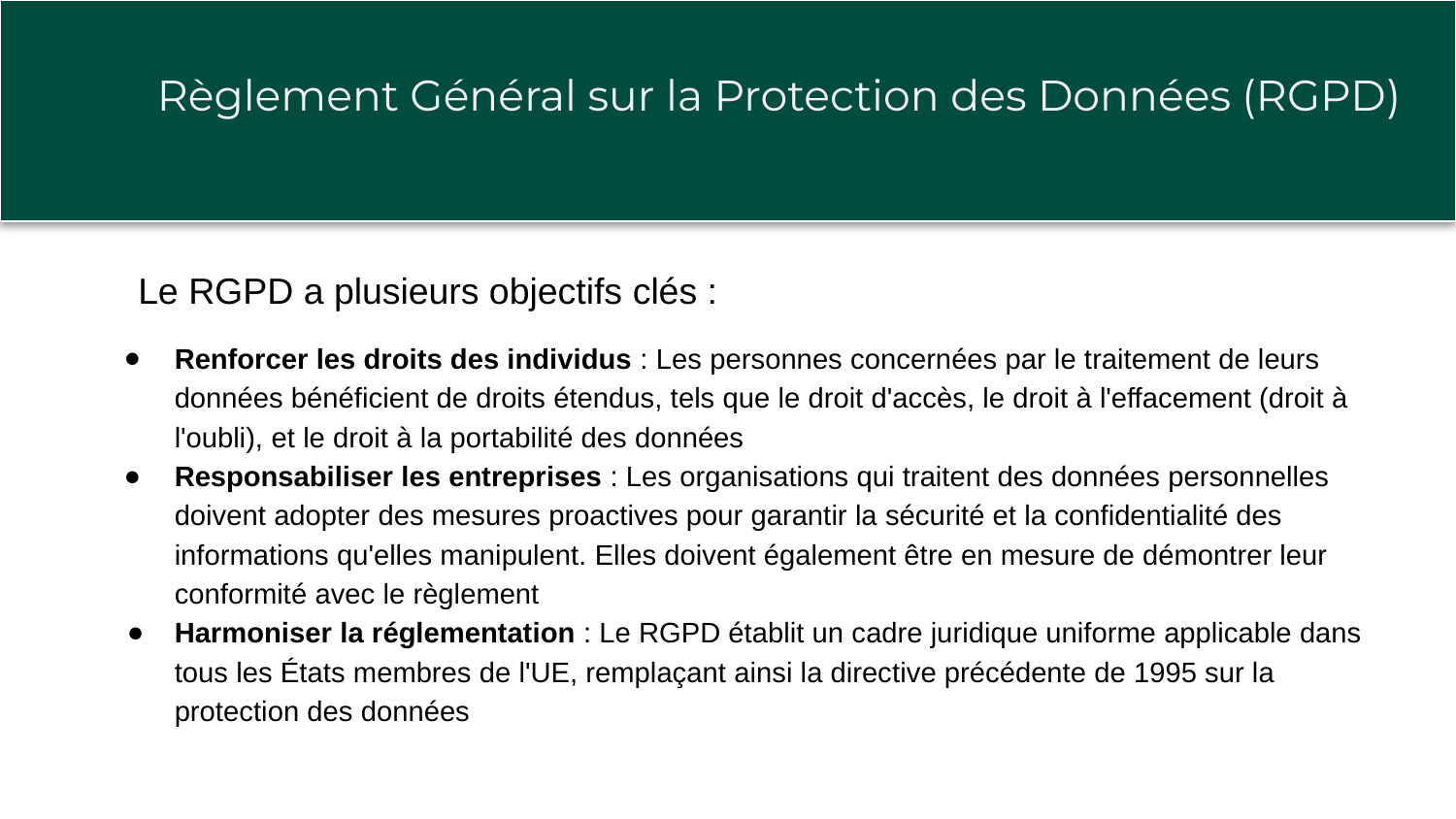

Règlement Général sur la Protection des Données (RGPD)
Le RGPD a plusieurs objectifs clés :
Renforcer les droits des individus : Les personnes concernées par le traitement de leurs données bénéficient de droits étendus, tels que le droit d'accès, le droit à l'effacement (droit à l'oubli), et le droit à la portabilité des données
Responsabiliser les entreprises : Les organisations qui traitent des données personnelles doivent adopter des mesures proactives pour garantir la sécurité et la confidentialité des informations qu'elles manipulent. Elles doivent également être en mesure de démontrer leur conformité avec le règlement
Harmoniser la réglementation : Le RGPD établit un cadre juridique uniforme applicable dans tous les États membres de l'UE, remplaçant ainsi la directive précédente de 1995 sur la protection des données